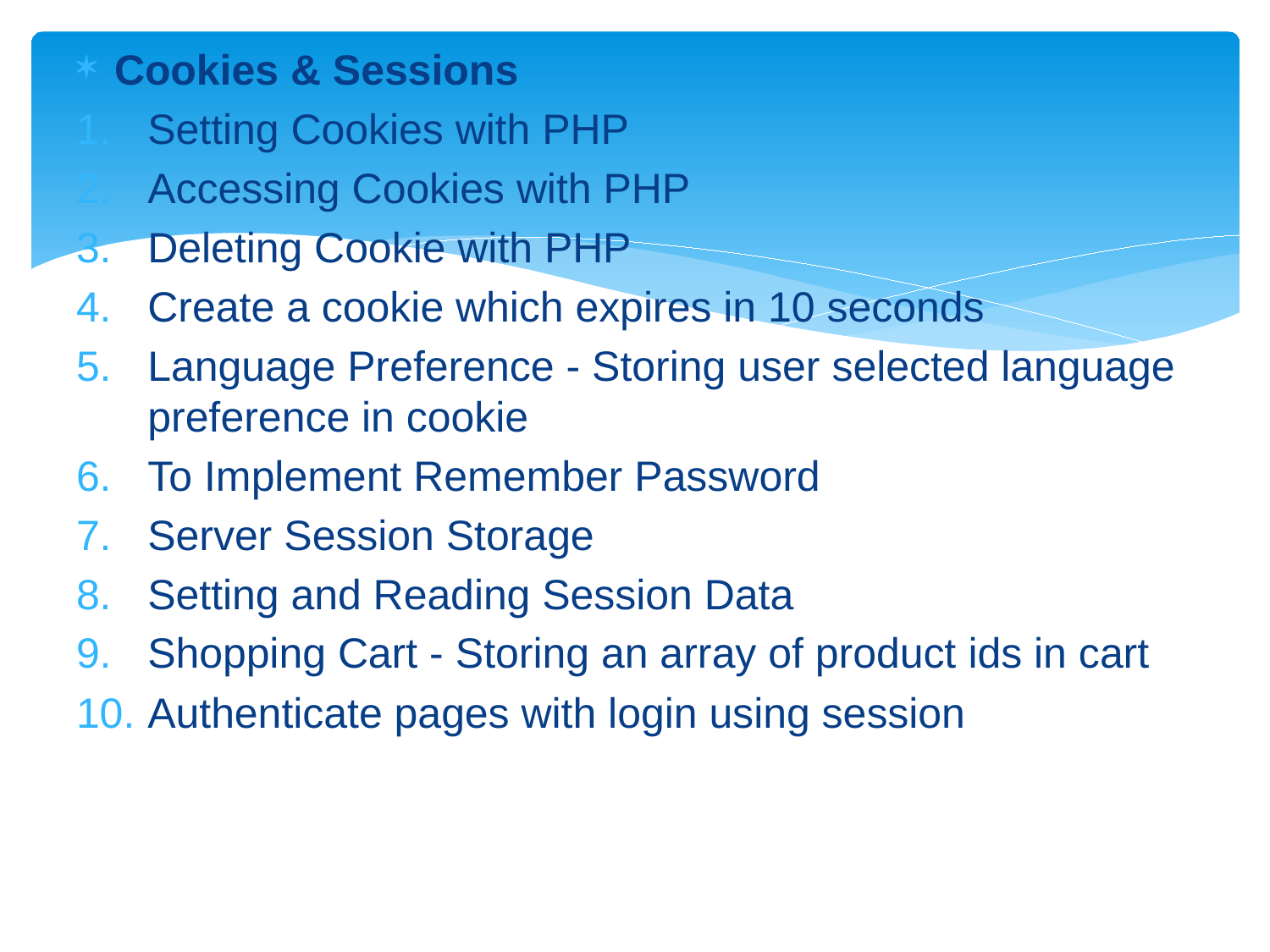

Cookies & Sessions
Setting Cookies with PHP
Accessing Cookies with PHP
Deleting Cookie with PHP
Create a cookie which expires in 10 seconds
Language Preference - Storing user selected language preference in cookie
To Implement Remember Password
Server Session Storage
Setting and Reading Session Data
Shopping Cart - Storing an array of product ids in cart
Authenticate pages with login using session

#